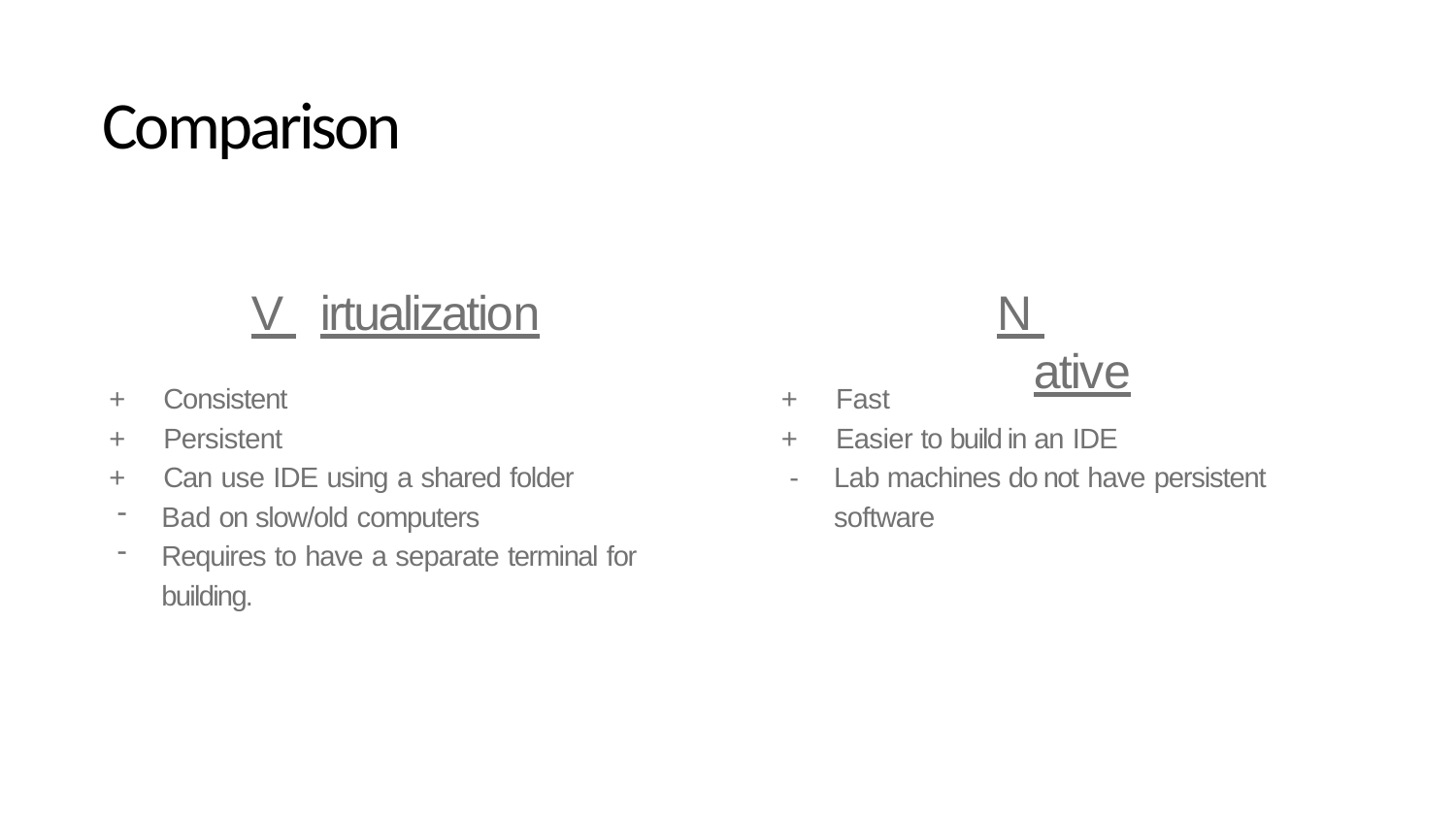

# Comparison
V   irtualization
+	Consistent
+	Persistent
+	Can use IDE using a shared folder
Bad on slow/old computers
Requires to have a separate terminal for  building.
N 	ative
+	Fast
+	Easier to build in an IDE
-	Lab machines do not have persistent  software